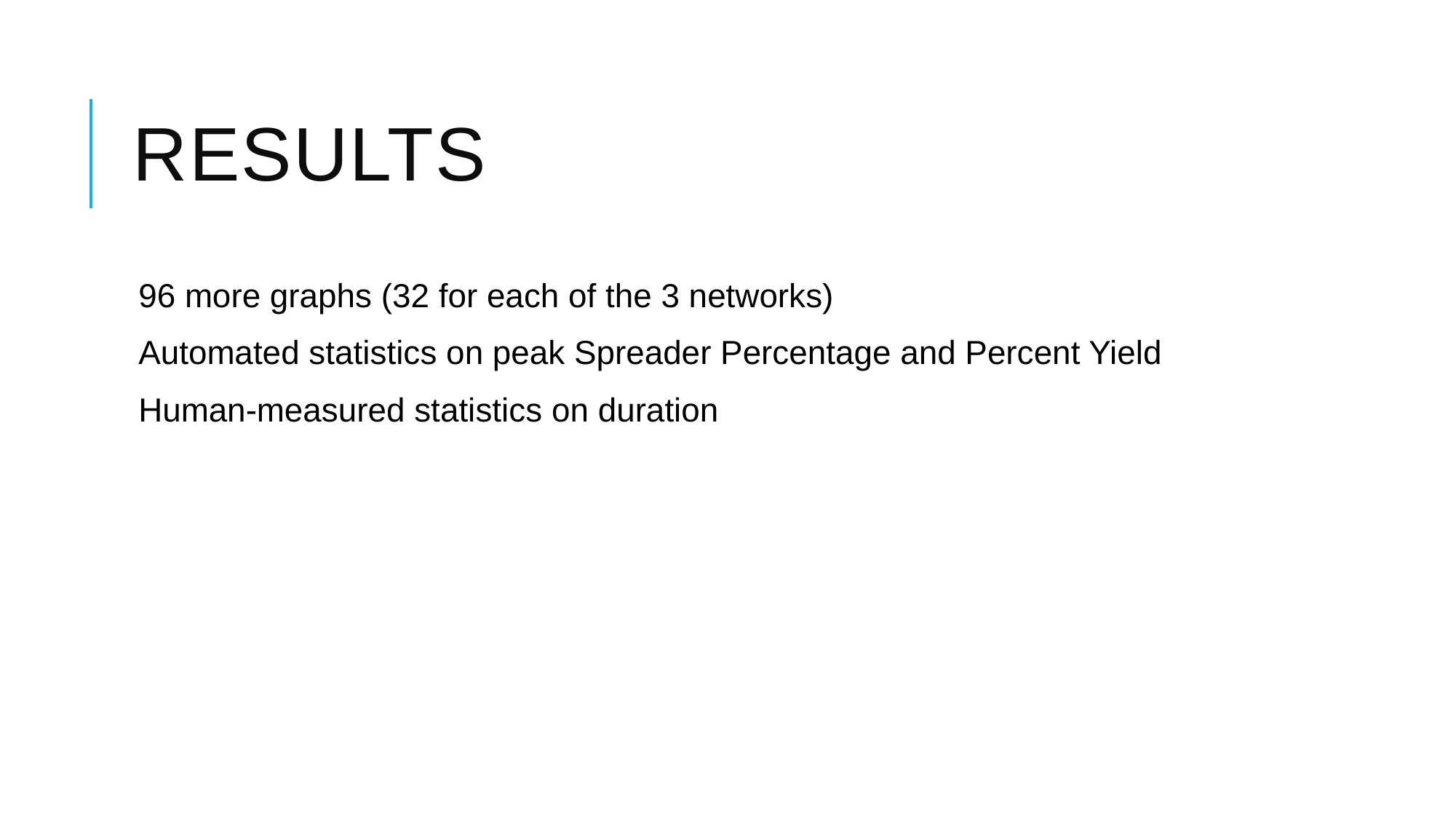

# Results
96 more graphs (32 for each of the 3 networks)
Automated statistics on peak Spreader Percentage and Percent Yield
Human-measured statistics on duration